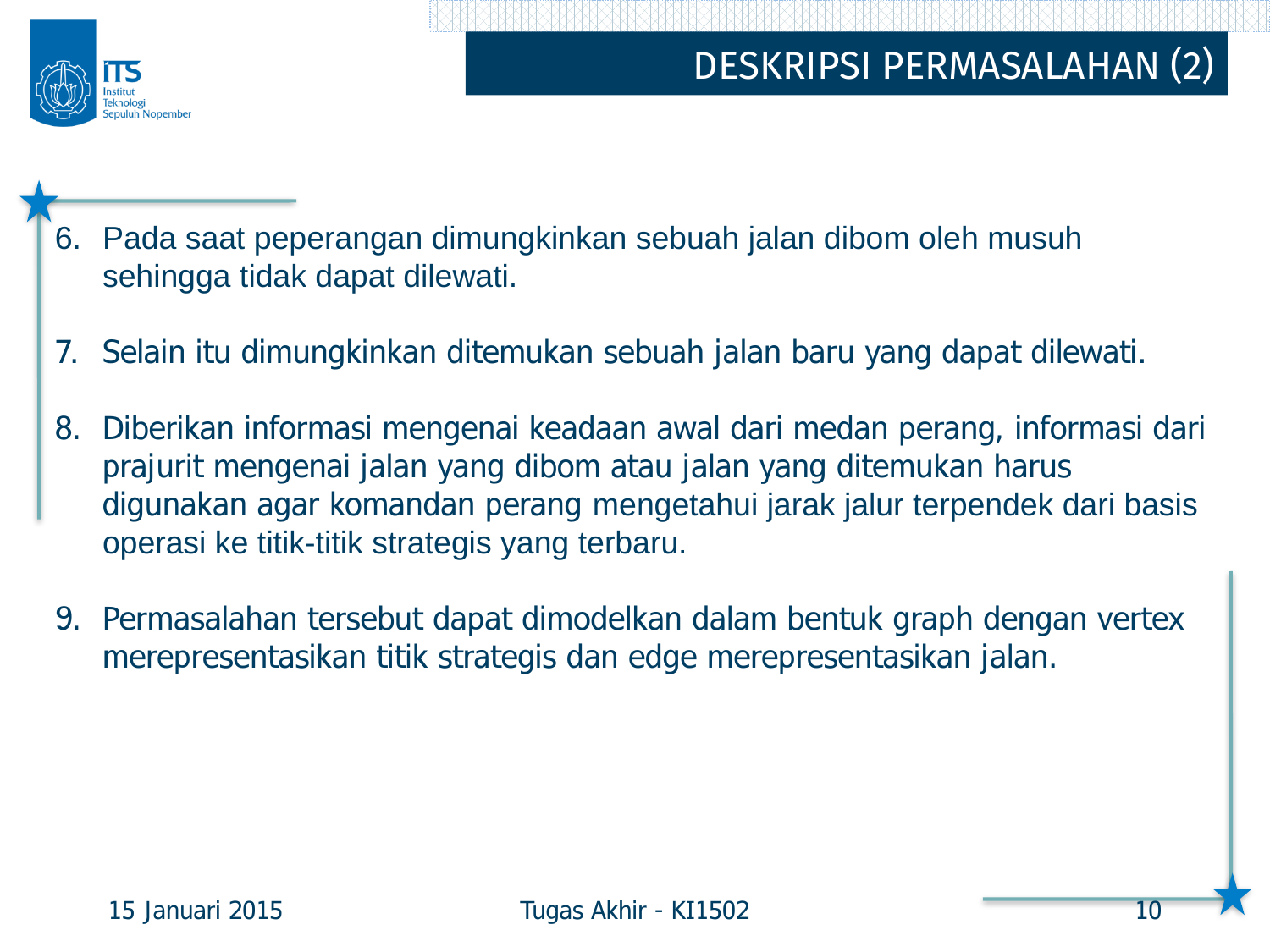

DESKRIPSI PERMASALAHAN (2)
Pada saat peperangan dimungkinkan sebuah jalan dibom oleh musuh sehingga tidak dapat dilewati.

Selain itu dimungkinkan ditemukan sebuah jalan baru yang dapat dilewati.

Diberikan informasi mengenai keadaan awal dari medan perang, informasi dari prajurit mengenai jalan yang dibom atau jalan yang ditemukan harus digunakan agar komandan perang mengetahui jarak jalur terpendek dari basis operasi ke titik-titik strategis yang terbaru.

Permasalahan tersebut dapat dimodelkan dalam bentuk graph dengan vertex merepresentasikan titik strategis dan edge merepresentasikan jalan.
15 Januari 2015
Tugas Akhir - KI1502
10